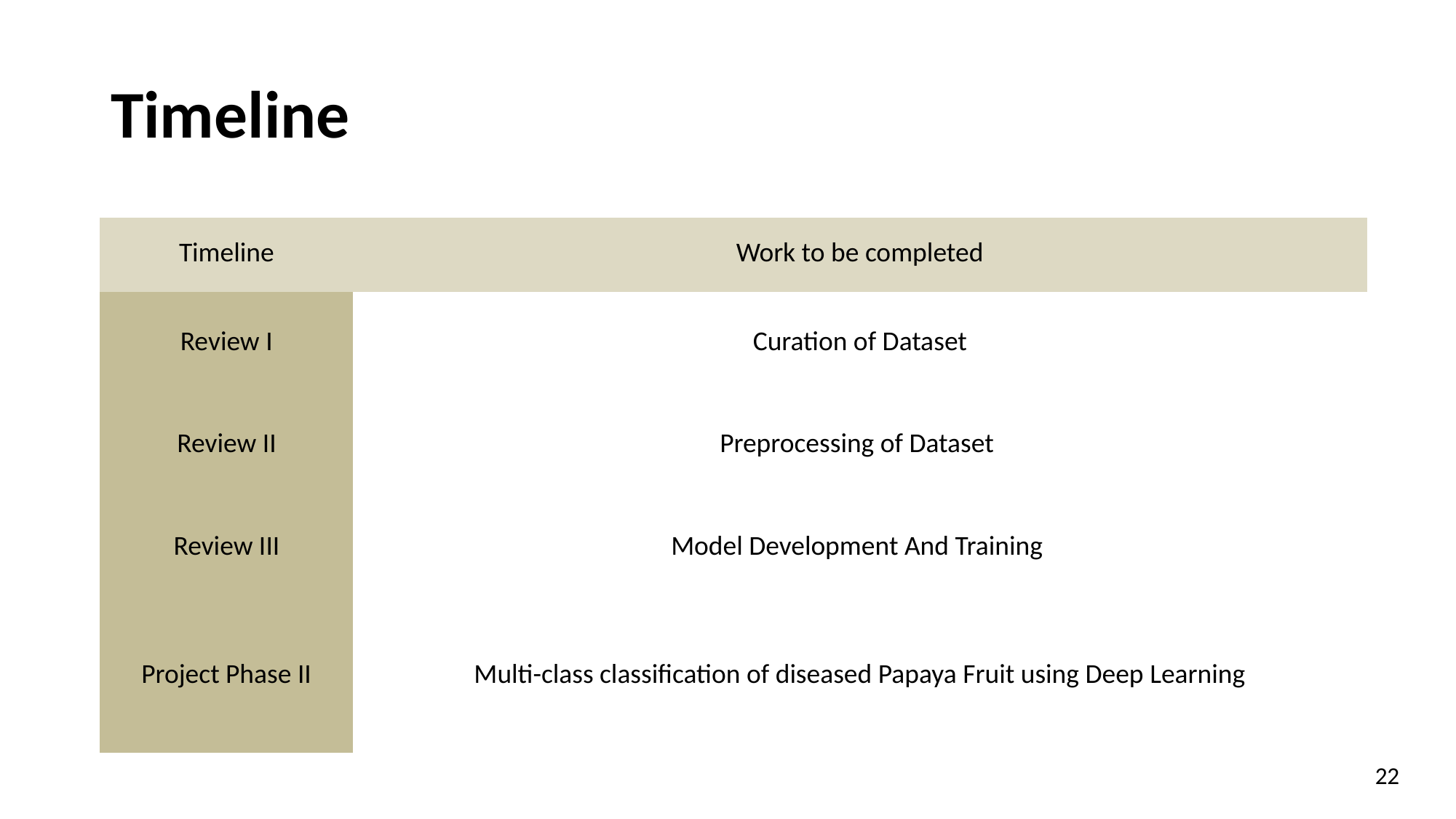

Timeline
| Timeline | Work to be completed |
| --- | --- |
| Review I | Curation of Dataset |
| Review II | Preprocessing of Dataset |
| Review III | Model Development And Training |
| Project Phase II | Multi-class classification of diseased Papaya Fruit using Deep Learning |
22